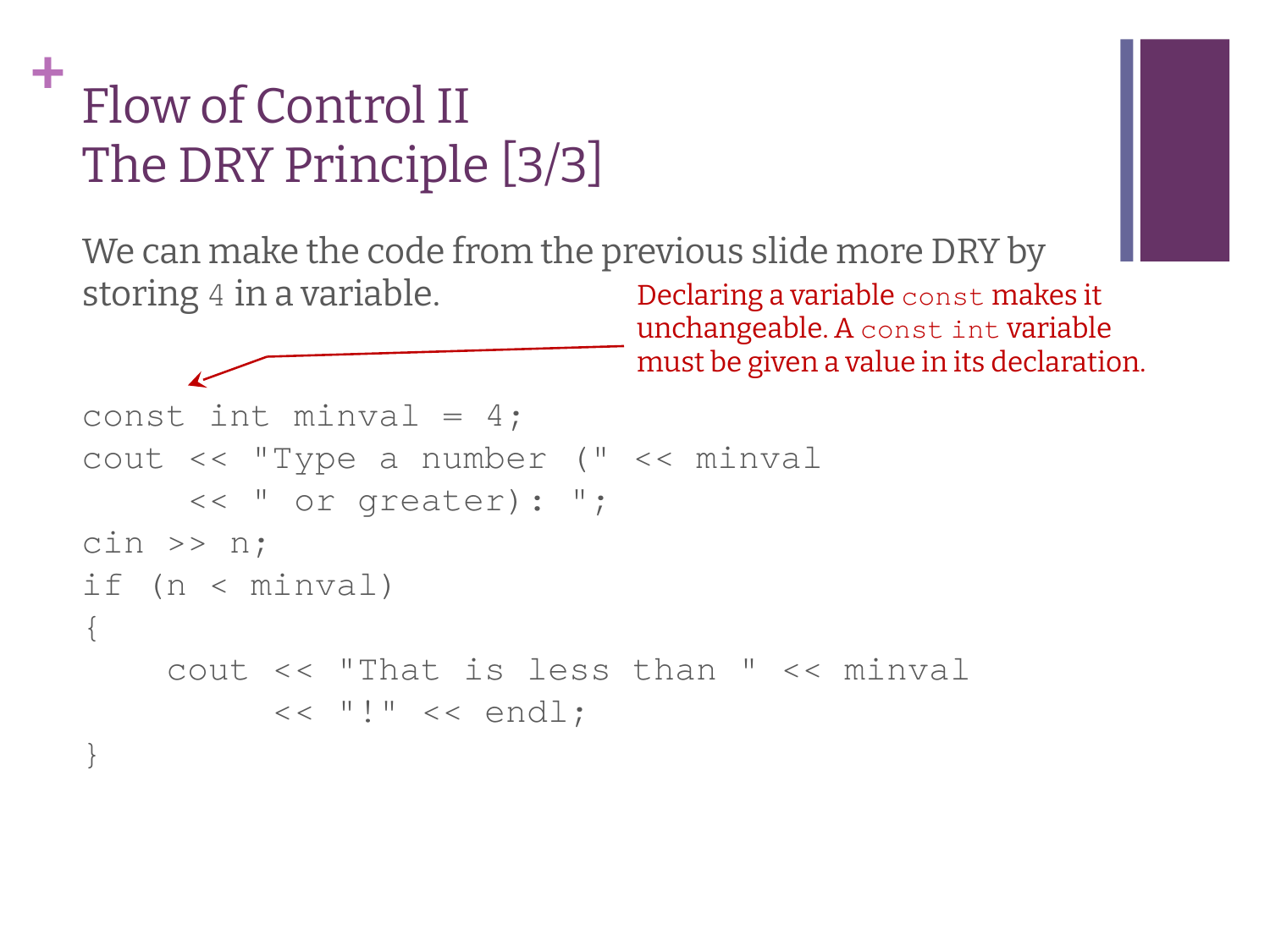

# Flow of Control II The DRY Principle [3/3]
We can make the code from the previous slide more DRY by storing 4 in a variable.
const int minval = 4;
cout << "Type a number (" << minval
     << " or greater): ";
cin >> n;
if (n < minval)
{
    cout << "That is less than " << minval
         << "!" << endl;
}
Declaring a variable const makes it unchangeable. A const int variable must be given a value in its declaration.